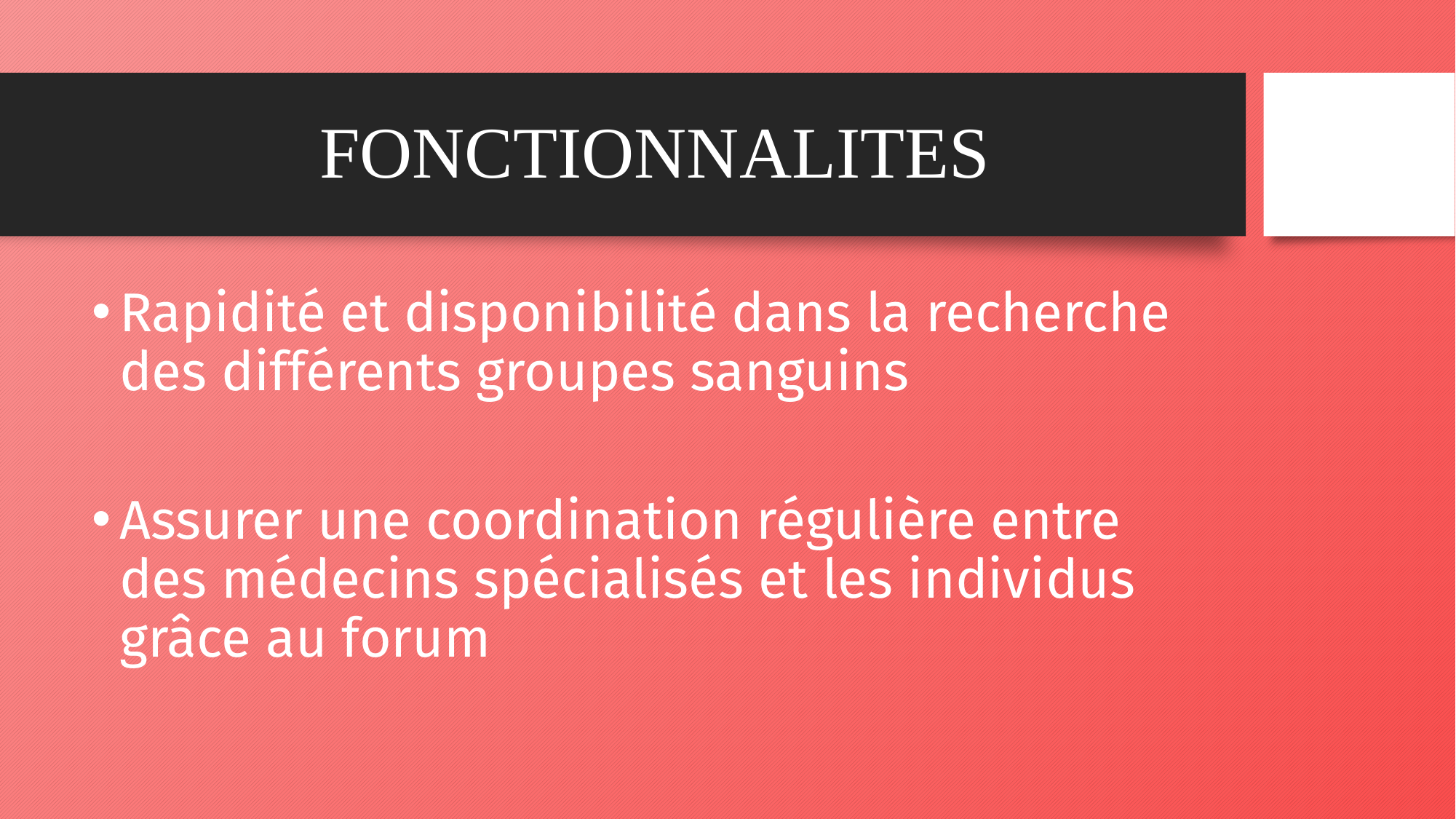

# FONCTIONNALITES
Rapidité et disponibilité dans la recherche des différents groupes sanguins

Assurer une coordination régulière entre des médecins spécialisés et les individus grâce au forum